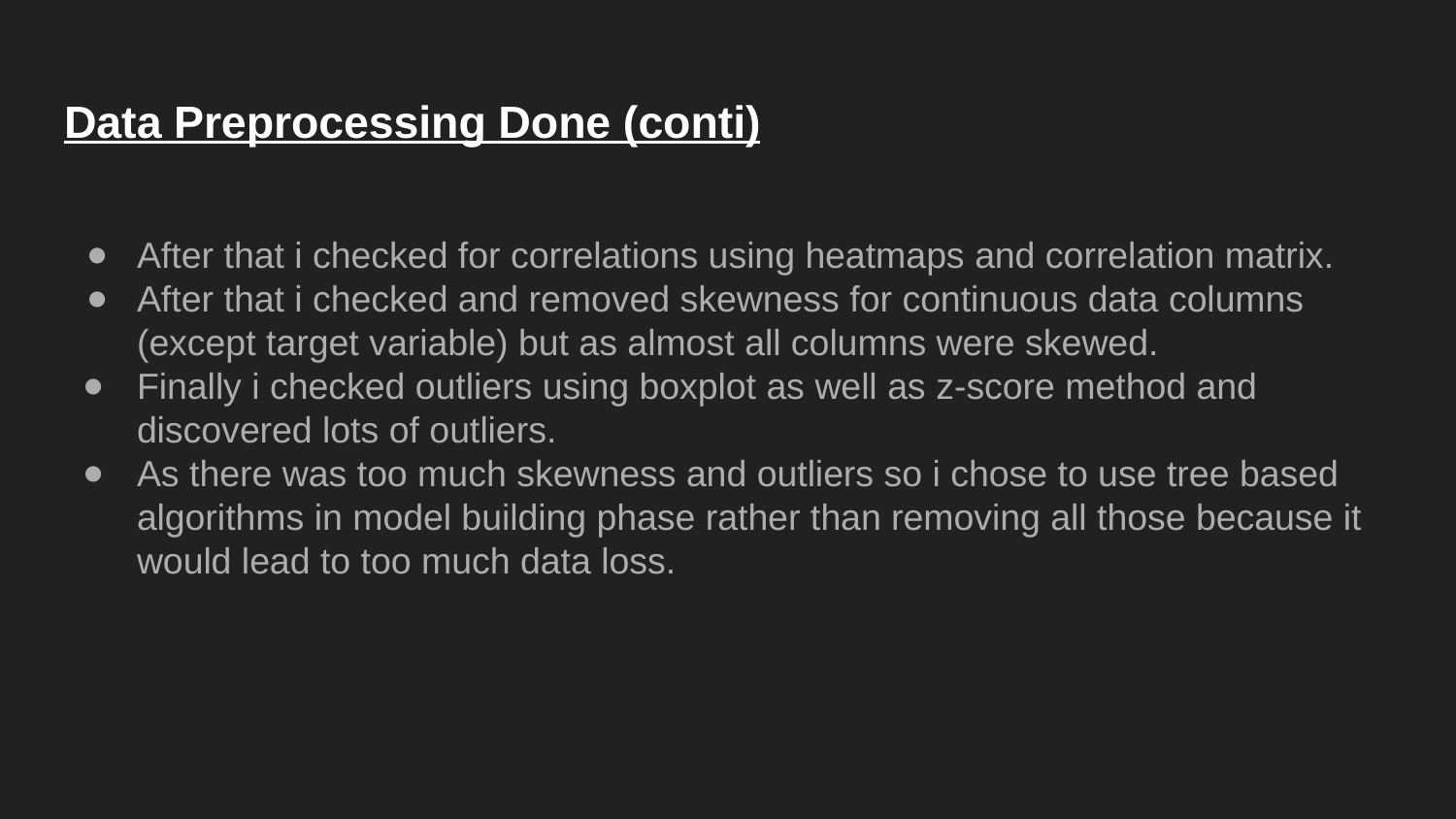

# Data Preprocessing Done (conti)

After that i checked for correlations using heatmaps and correlation matrix.
After that i checked and removed skewness for continuous data columns (except target variable) but as almost all columns were skewed.
Finally i checked outliers using boxplot as well as z-score method and discovered lots of outliers.
As there was too much skewness and outliers so i chose to use tree based algorithms in model building phase rather than removing all those because it would lead to too much data loss.